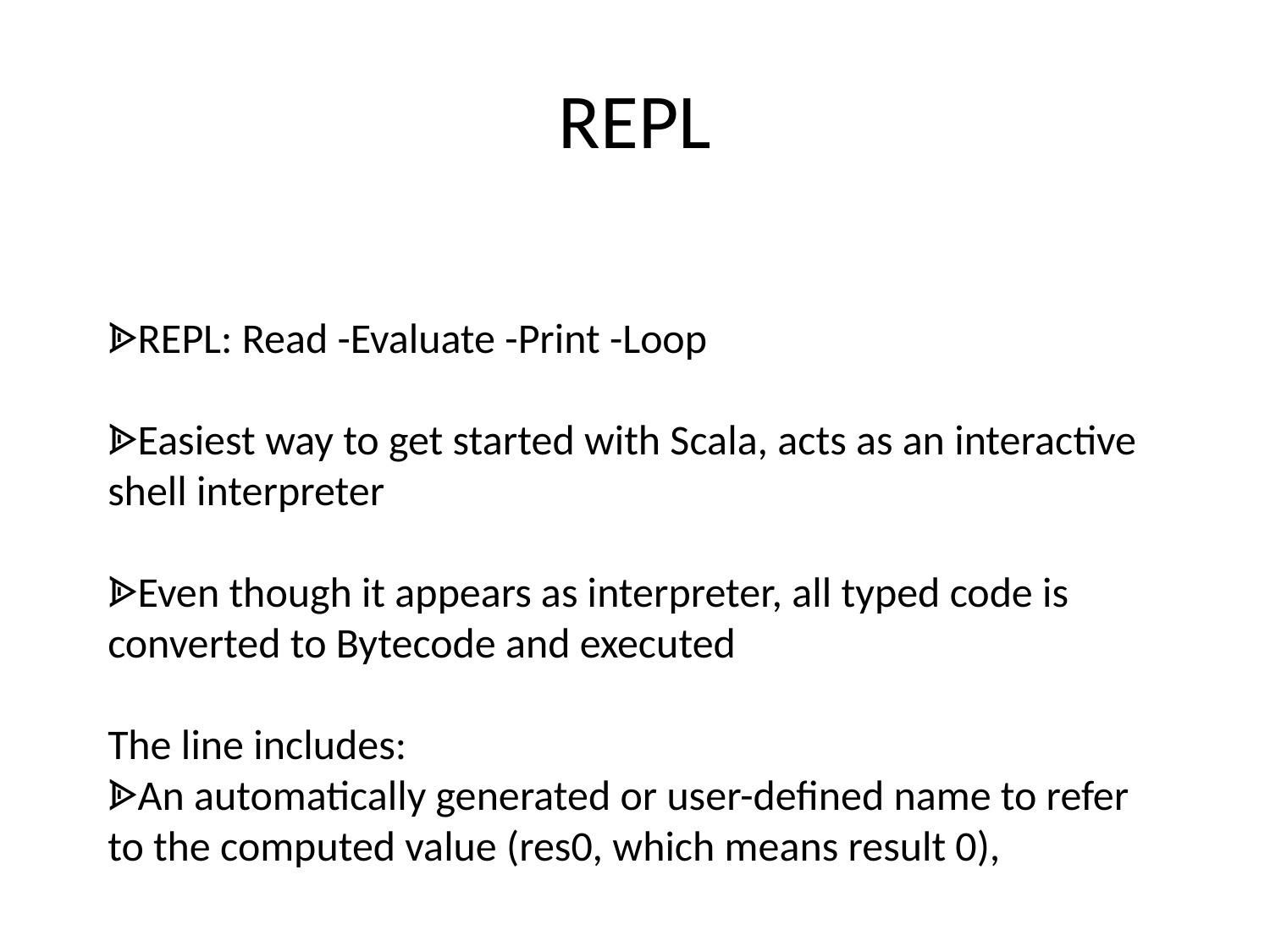

# REPL

ᗍREPL: Read -Evaluate -Print -Loop

ᗍEasiest way to get started with Scala, acts as an interactive shell interpreter

ᗍEven though it appears as interpreter, all typed code is converted to Bytecode and executed

The line includes:
ᗍAn automatically generated or user-defined name to refer to the computed value (res0, which means result 0),